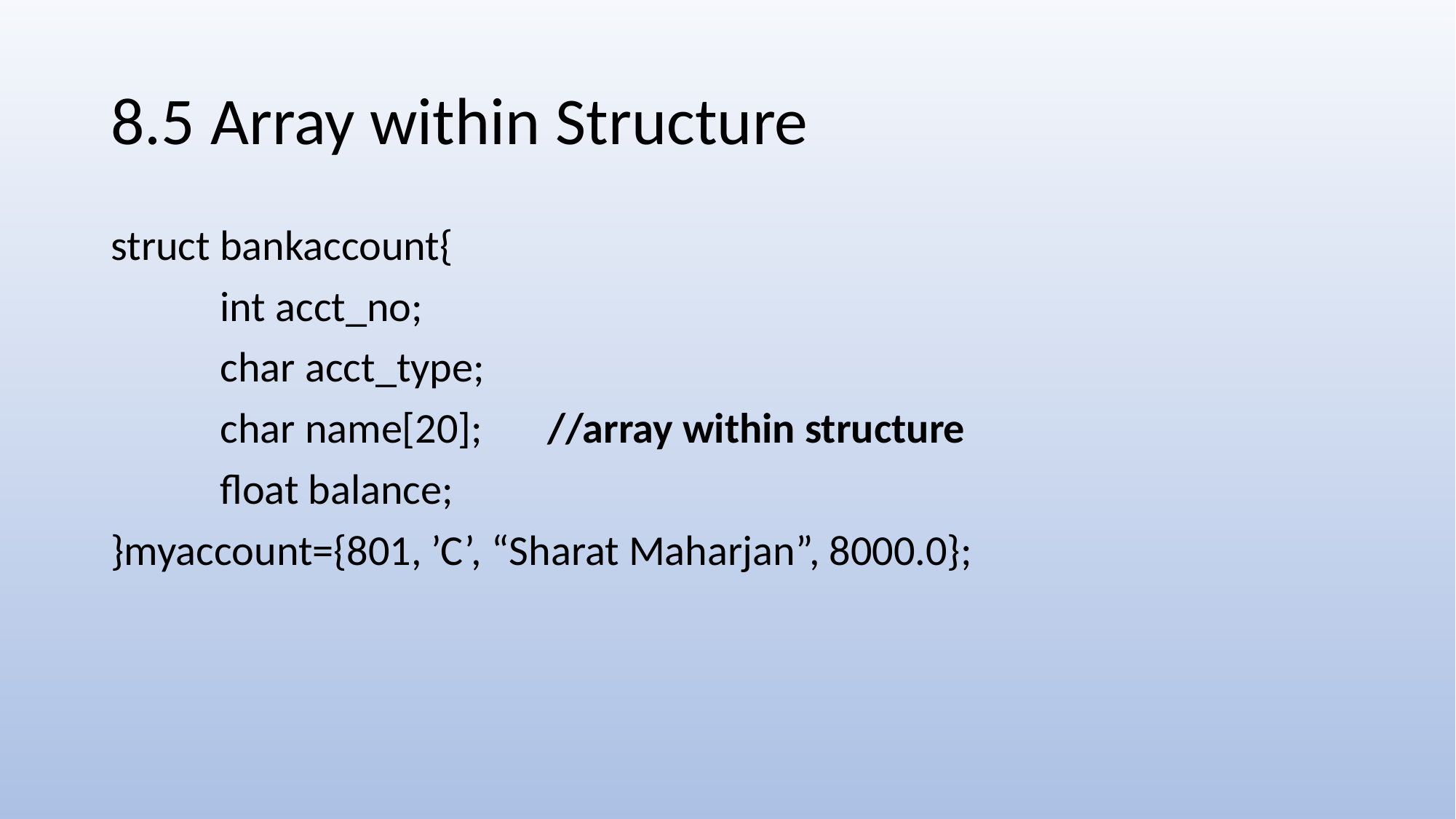

# 8.5 Array within Structure
struct bankaccount{
	int acct_no;
	char acct_type;
	char name[20];	//array within structure
	float balance;
}myaccount={801, ’C’, “Sharat Maharjan”, 8000.0};